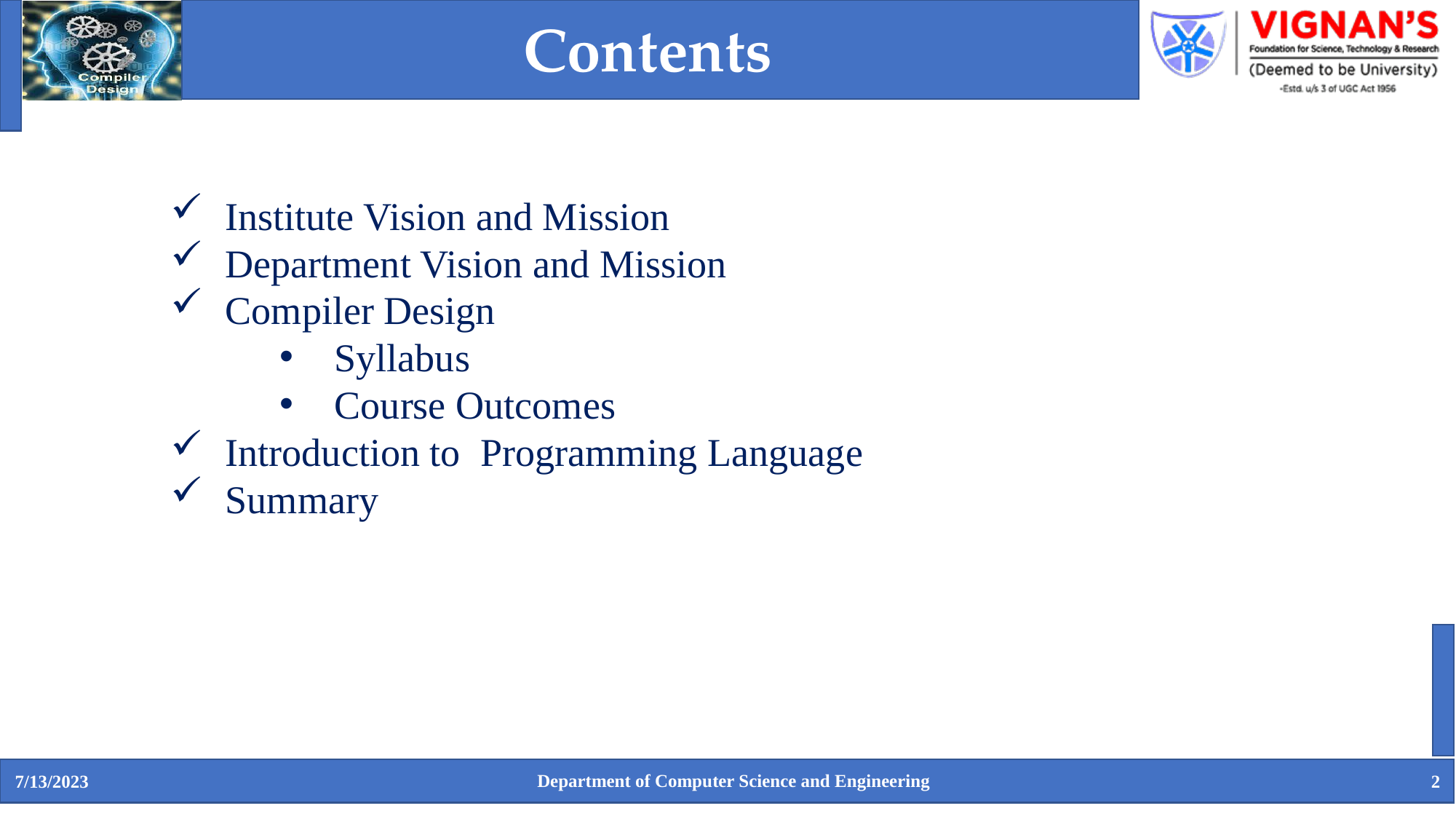

Contents

Institute Vision and Mission
Department Vision and Mission
Compiler Design
Syllabus
Course Outcomes
Introduction to  Programming Language
Summary
7/13/2023
2
Department of Computer Science and Engineering